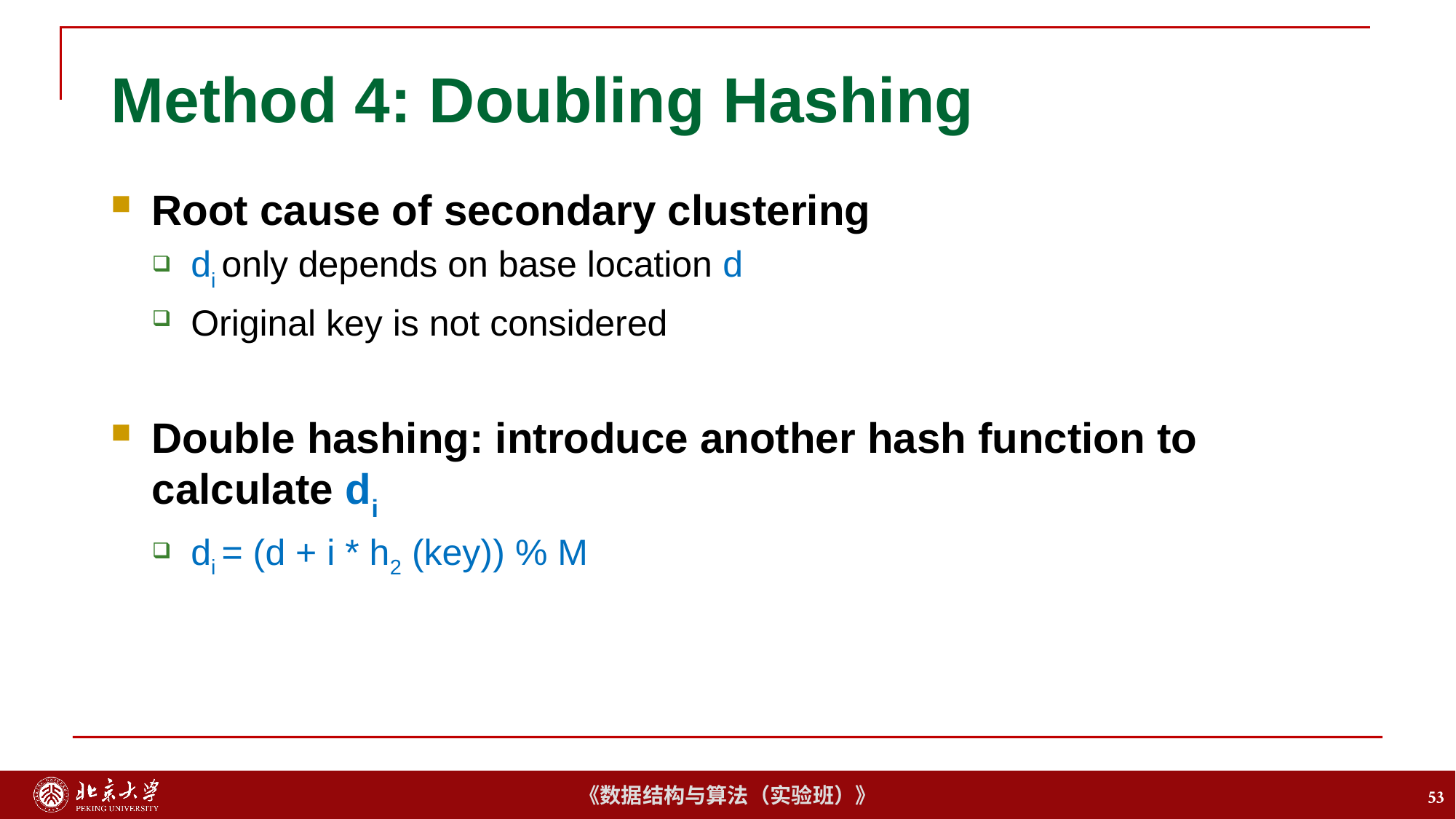

# Method 4: Doubling Hashing
Root cause of secondary clustering
di only depends on base location d
Original key is not considered

Double hashing: introduce another hash function to calculate di
di = (d + i * h2 (key)) % M

53